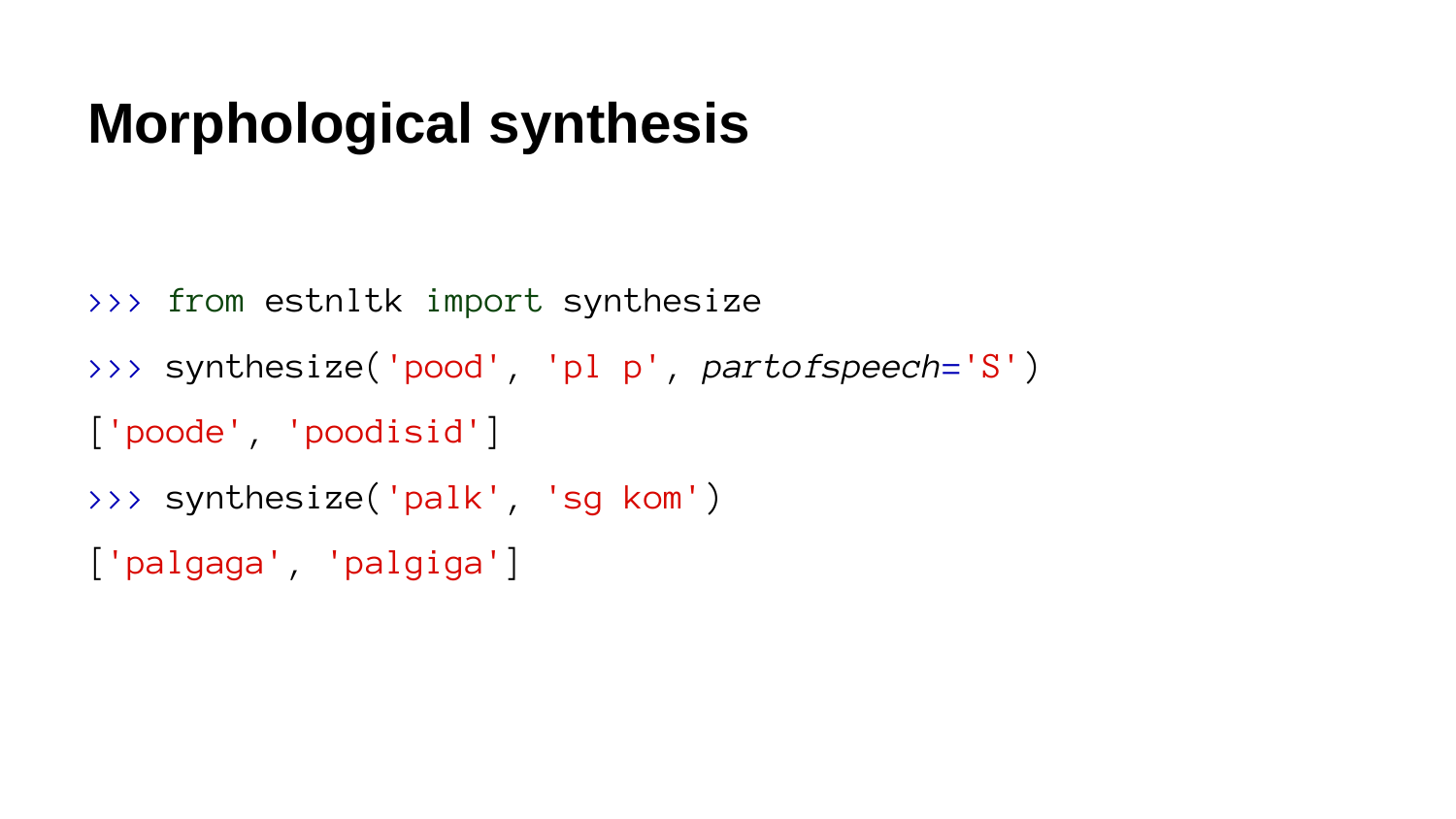

# Morphological synthesis

>>> from estnltk import synthesize
>>> synthesize('pood', 'pl p', partofspeech='S')
['poode', 'poodisid']
>>> synthesize('palk', 'sg kom')
['palgaga', 'palgiga']